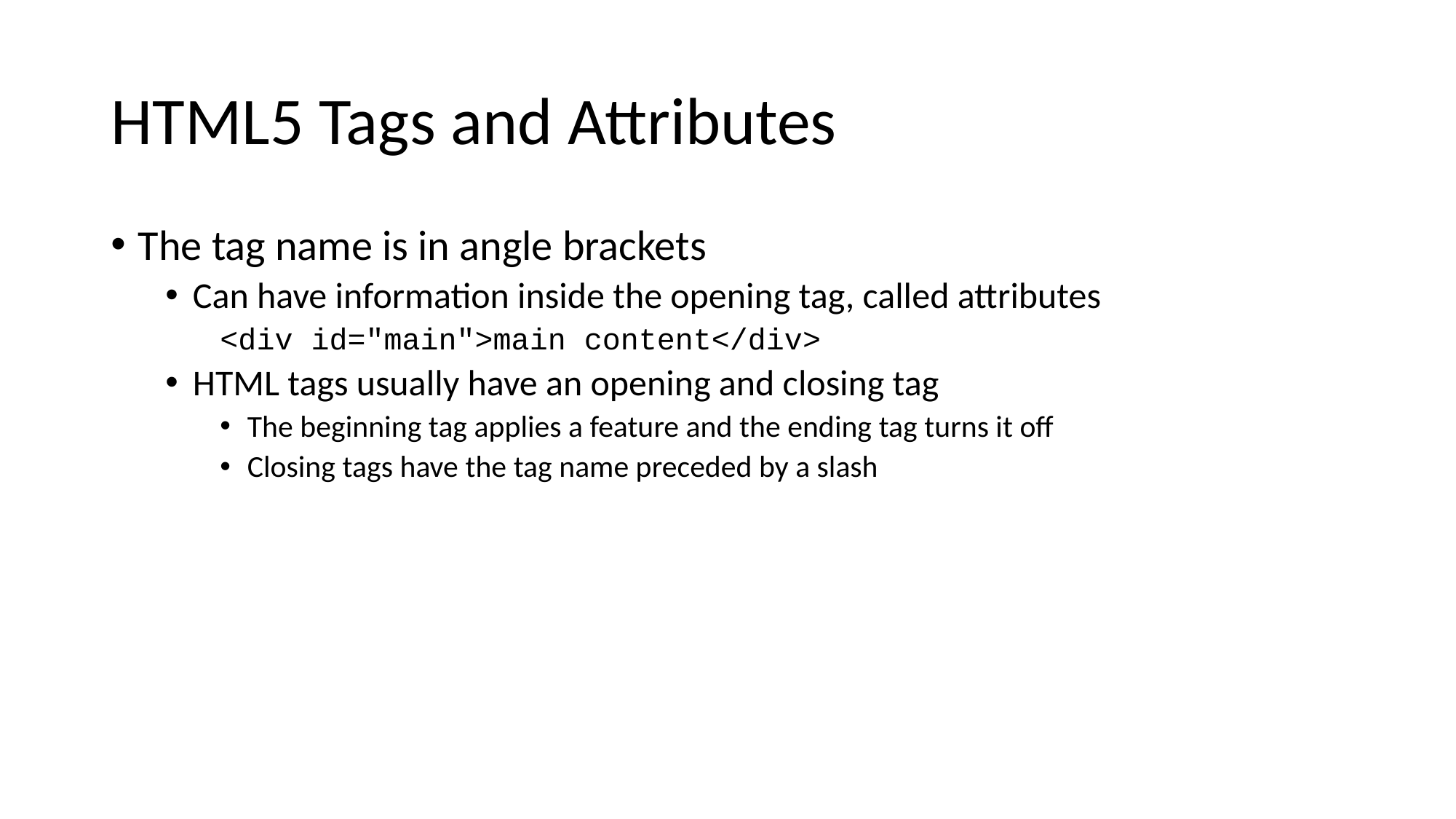

# HTML5 Tags and Attributes
The tag name is in angle brackets
Can have information inside the opening tag, called attributes
<div id="main">main content</div>
HTML tags usually have an opening and closing tag
The beginning tag applies a feature and the ending tag turns it off
Closing tags have the tag name preceded by a slash